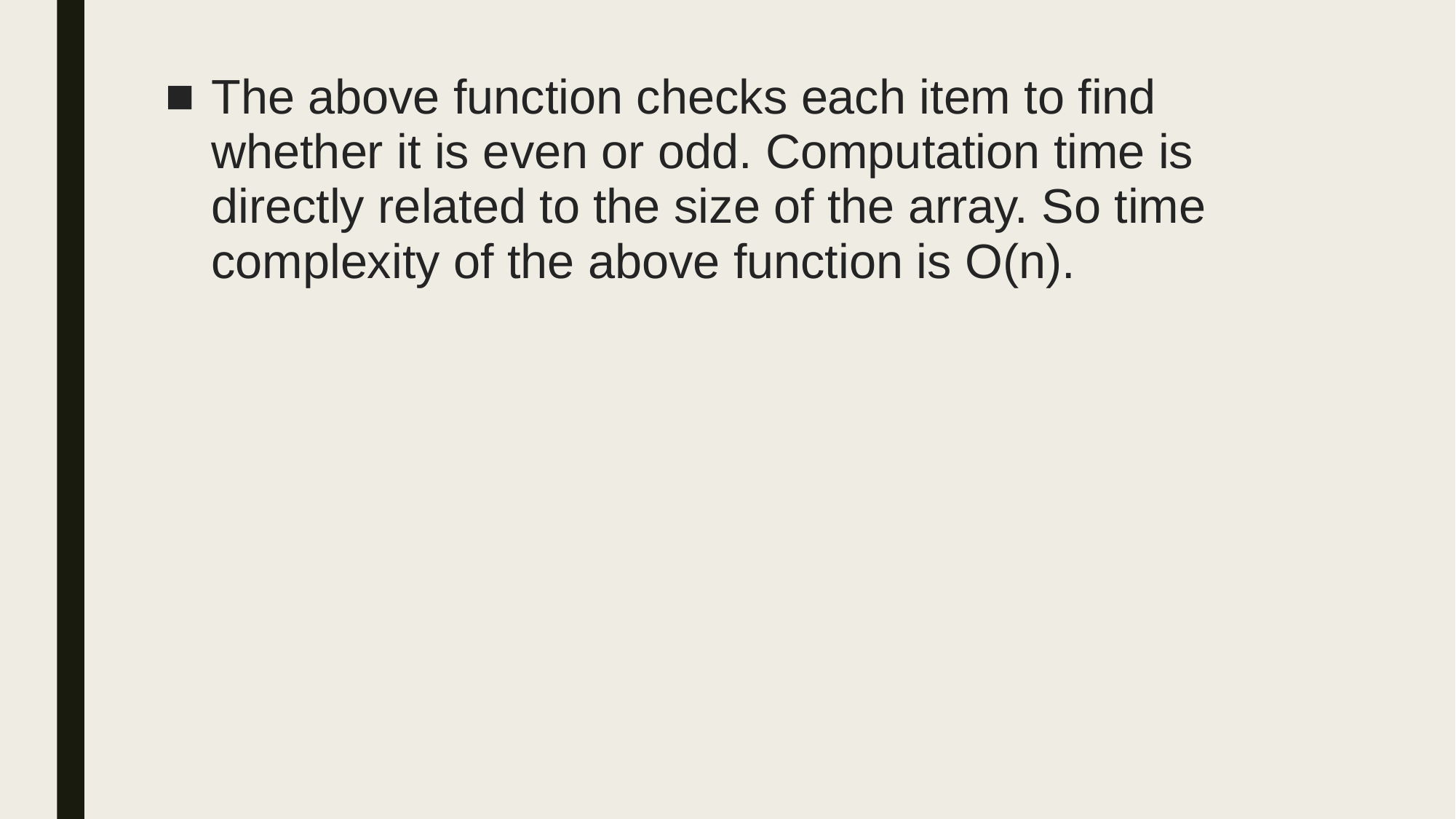

The above function checks each item to find whether it is even or odd. Computation time is directly related to the size of the array. So time complexity of the above function is O(n).